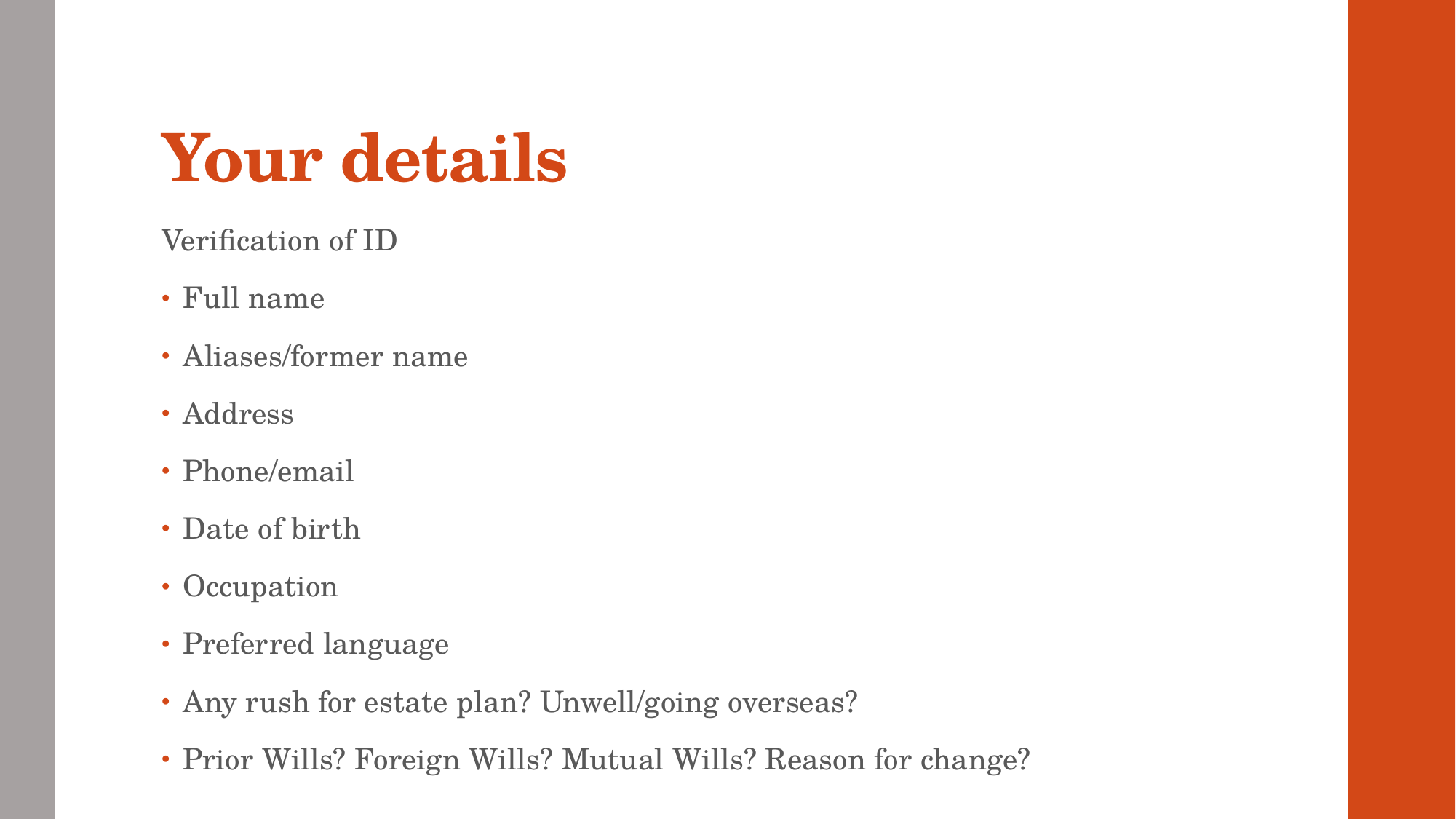

# Your details
Verification of ID
Full name
Aliases/former name
Address
Phone/email
Date of birth
Occupation
Preferred language
Any rush for estate plan? Unwell/going overseas?
Prior Wills? Foreign Wills? Mutual Wills? Reason for change?